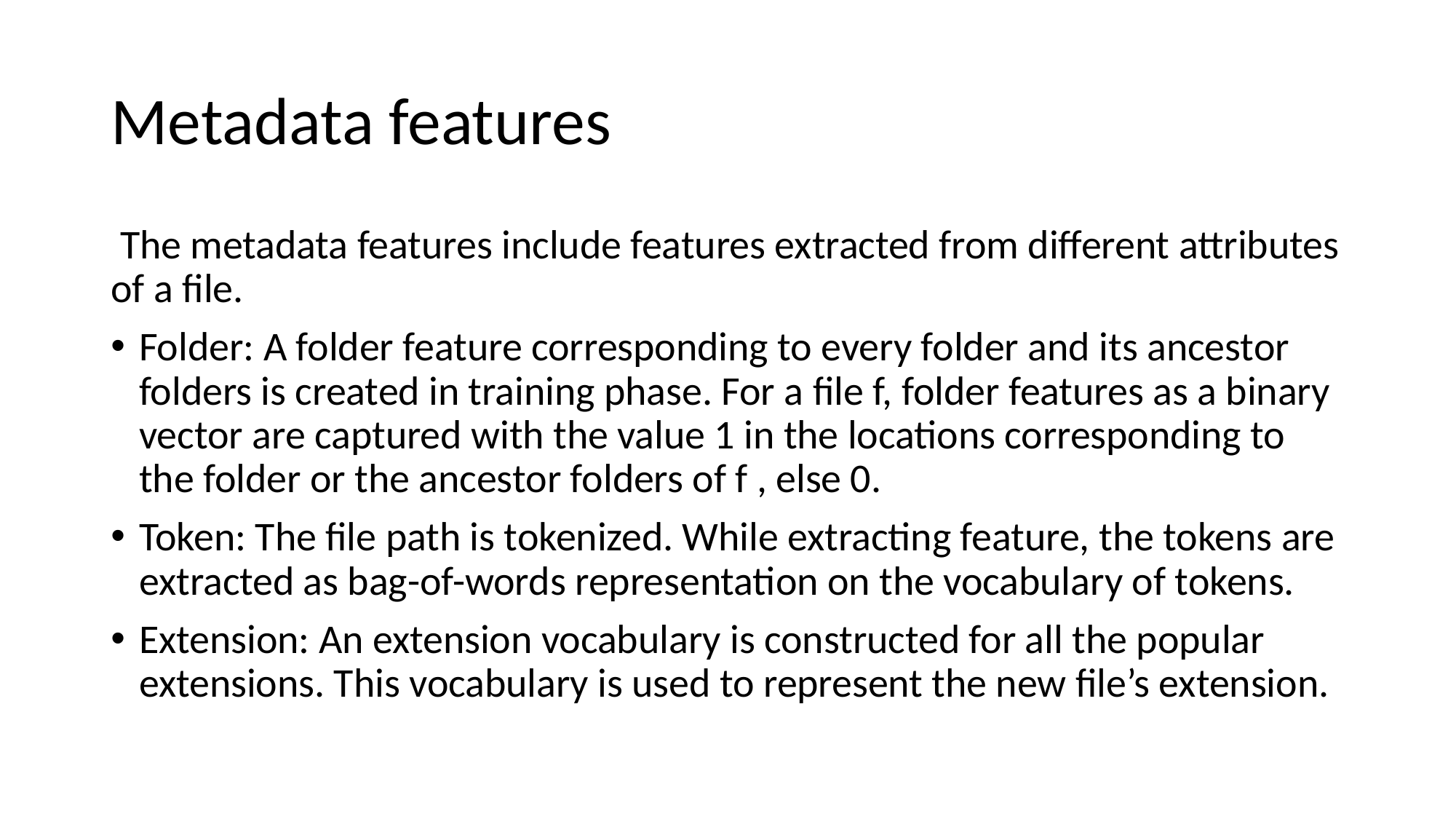

# Metadata features
 The metadata features include features extracted from different attributes of a file.
Folder: A folder feature corresponding to every folder and its ancestor folders is created in training phase. For a file f, folder features as a binary vector are captured with the value 1 in the locations corresponding to the folder or the ancestor folders of f , else 0.
Token: The file path is tokenized. While extracting feature, the tokens are extracted as bag-of-words representation on the vocabulary of tokens.
Extension: An extension vocabulary is constructed for all the popular extensions. This vocabulary is used to represent the new file’s extension.